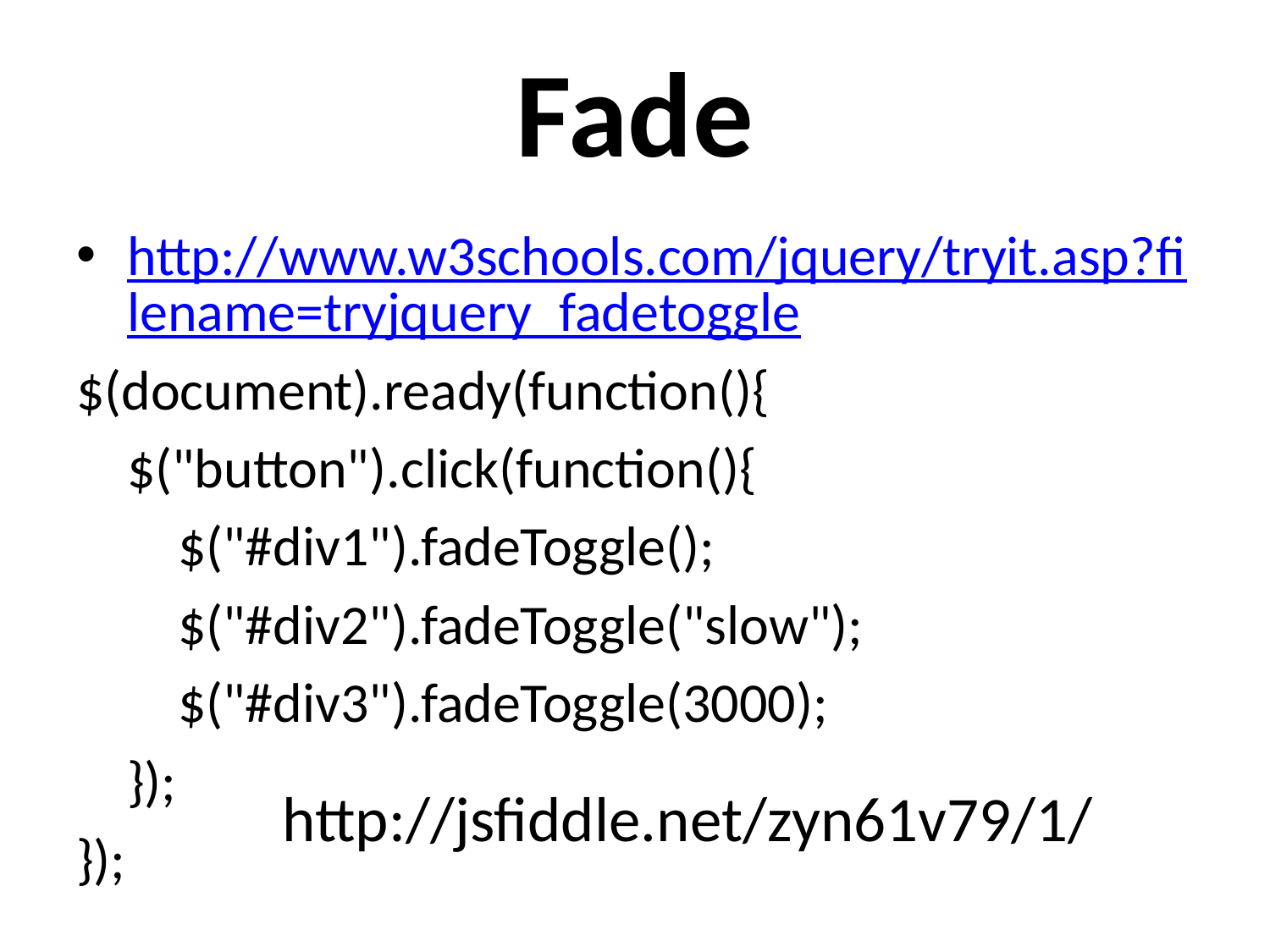

# Fade
http://www.w3schools.com/jquery/tryit.asp?filename=tryjquery_fadetoggle
$(document).ready(function(){
    $("button").click(function(){
        $("#div1").fadeToggle();
        $("#div2").fadeToggle("slow");
        $("#div3").fadeToggle(3000);
    });
});
http://jsfiddle.net/zyn61v79/1/